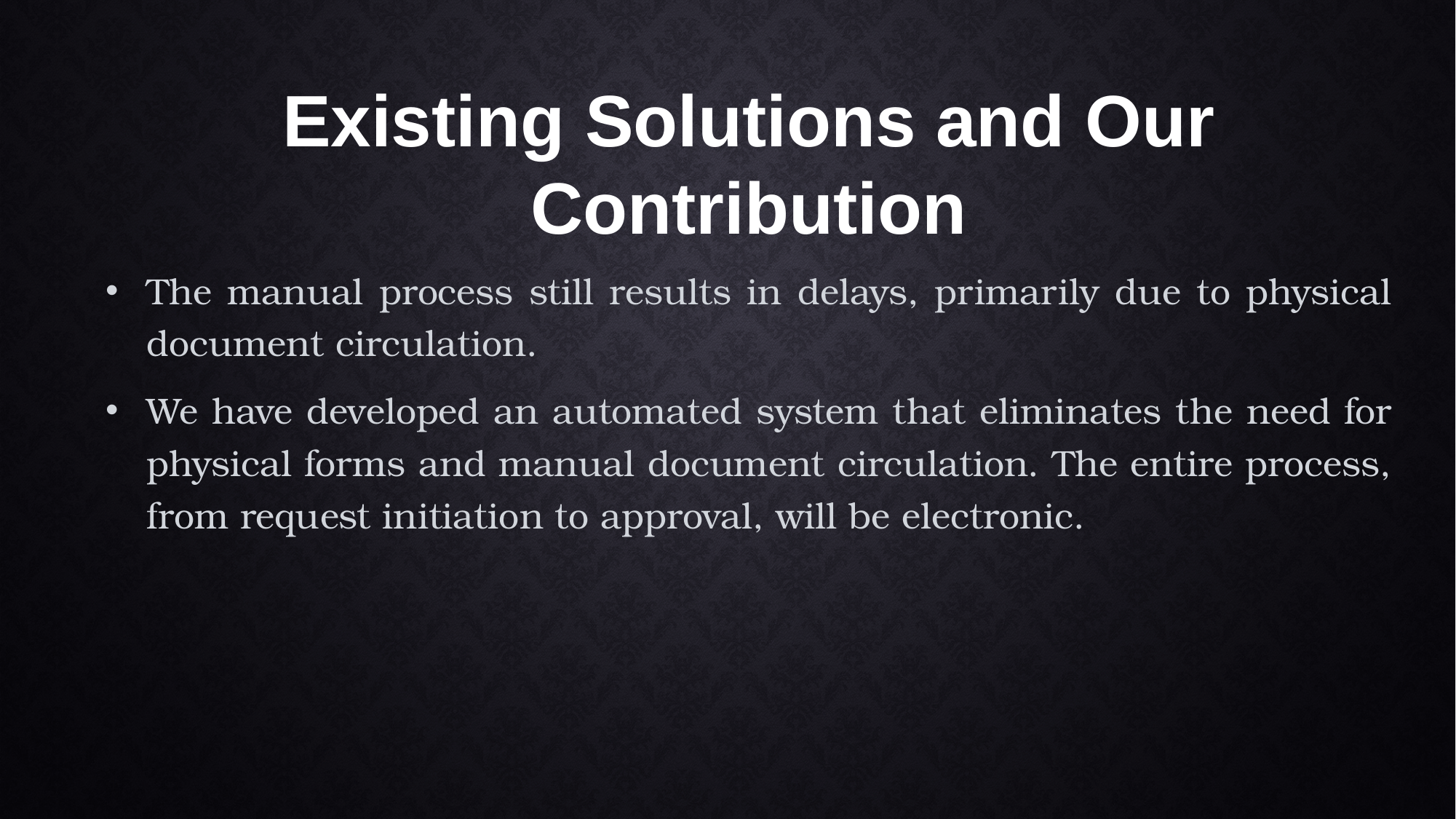

Existing Solutions and Our Contribution
The manual process still results in delays, primarily due to physical document circulation.
We have developed an automated system that eliminates the need for physical forms and manual document circulation. The entire process, from request initiation to approval, will be electronic.